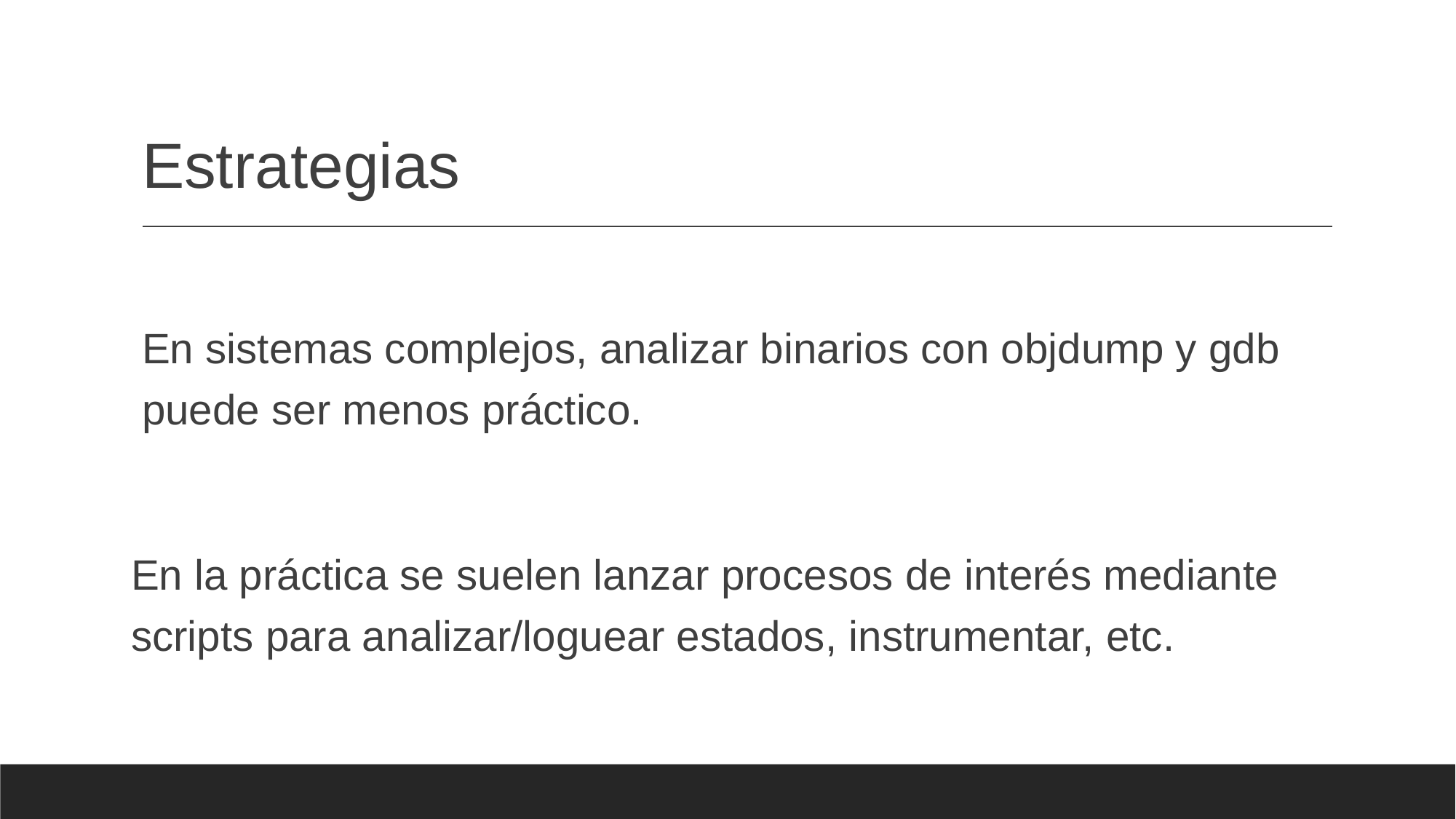

# Estrategias

En sistemas complejos, analizar binarios con objdump y gdb puede ser menos práctico.

En la práctica se suelen lanzar procesos de interés mediante scripts para analizar/loguear estados, instrumentar, etc.